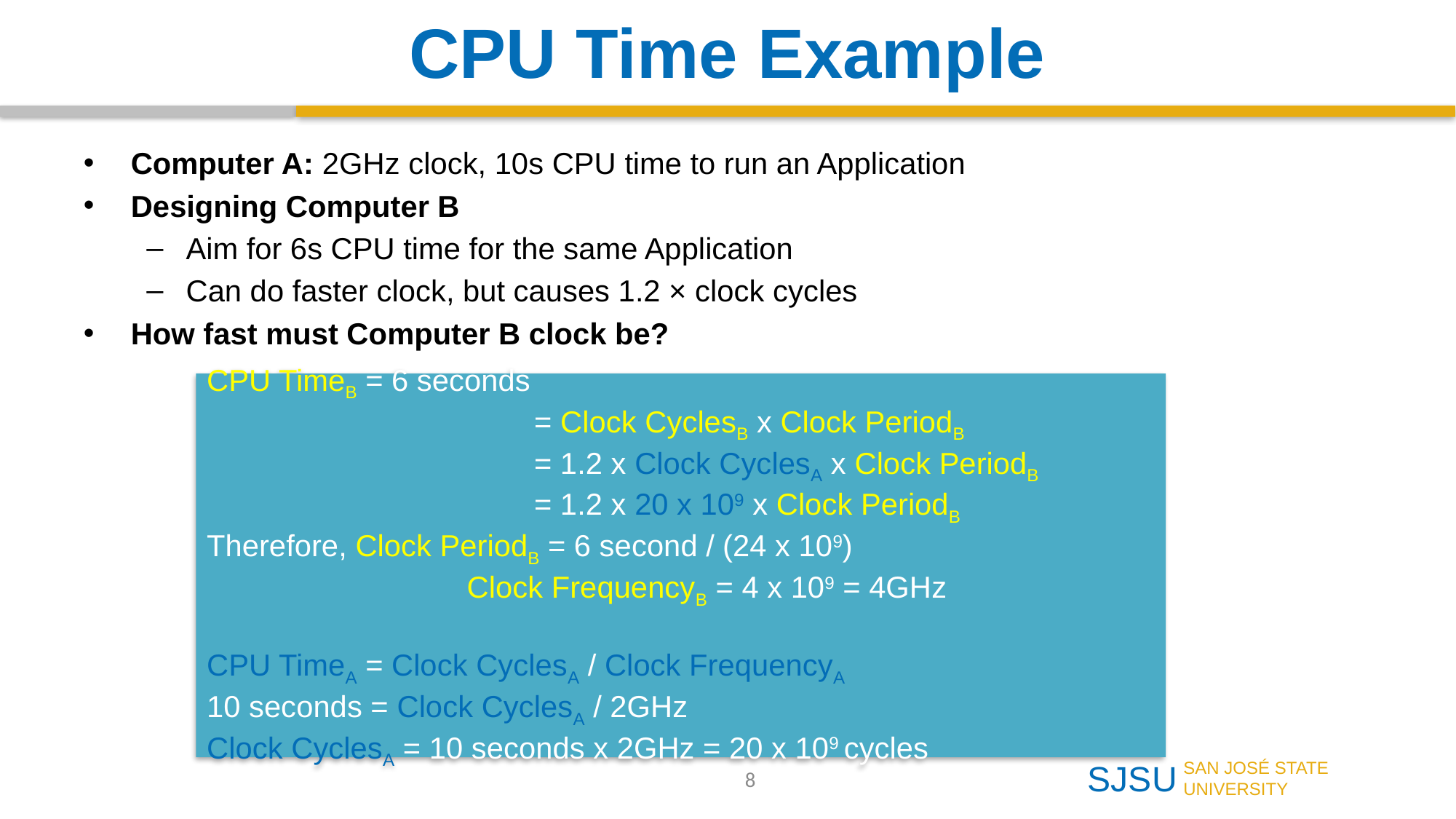

# CPU Time Example
Computer A: 2GHz clock, 10s CPU time to run an Application
Designing Computer B
Aim for 6s CPU time for the same Application
Can do faster clock, but causes 1.2 × clock cycles
How fast must Computer B clock be?
CPU TimeB = 6 seconds
			= Clock CyclesB x Clock PeriodB
			= 1.2 x Clock CyclesA x Clock PeriodB
			= 1.2 x 20 x 109 x Clock PeriodB
Therefore, Clock PeriodB = 6 second / (24 x 109)
		     Clock FrequencyB = 4 x 109 = 4GHz

CPU TimeA = Clock CyclesA / Clock FrequencyA
10 seconds = Clock CyclesA / 2GHz
Clock CyclesA = 10 seconds x 2GHz = 20 x 109 cycles
8